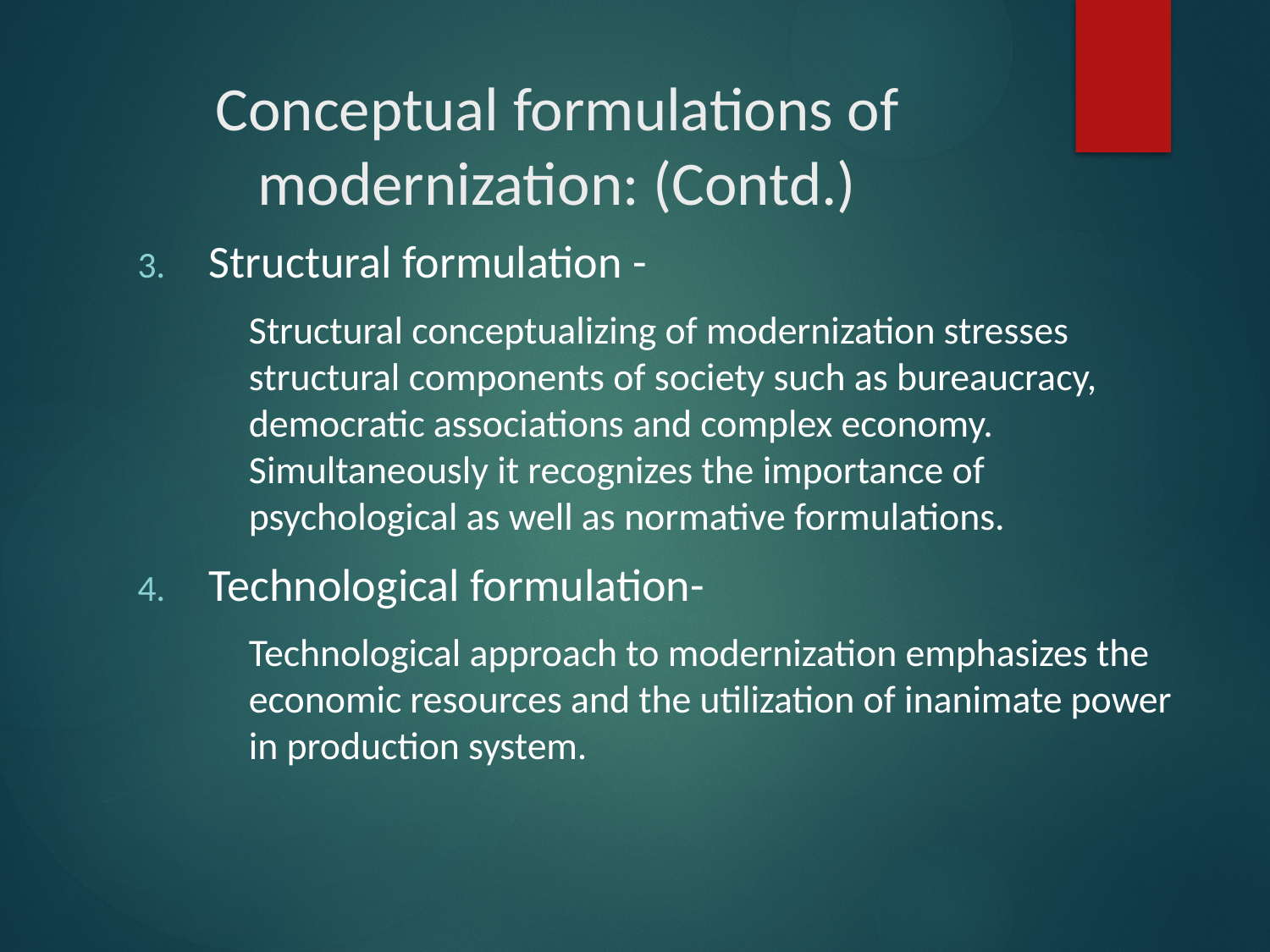

# Conceptual formulations of modernization: (Contd.)
Structural formulation -
Structural conceptualizing of modernization stresses structural components of society such as bureaucracy, democratic associations and complex economy. Simultaneously it recognizes the importance of psychological as well as normative formulations.
Technological formulation-
Technological approach to modernization emphasizes the economic resources and the utilization of inanimate power in production system.